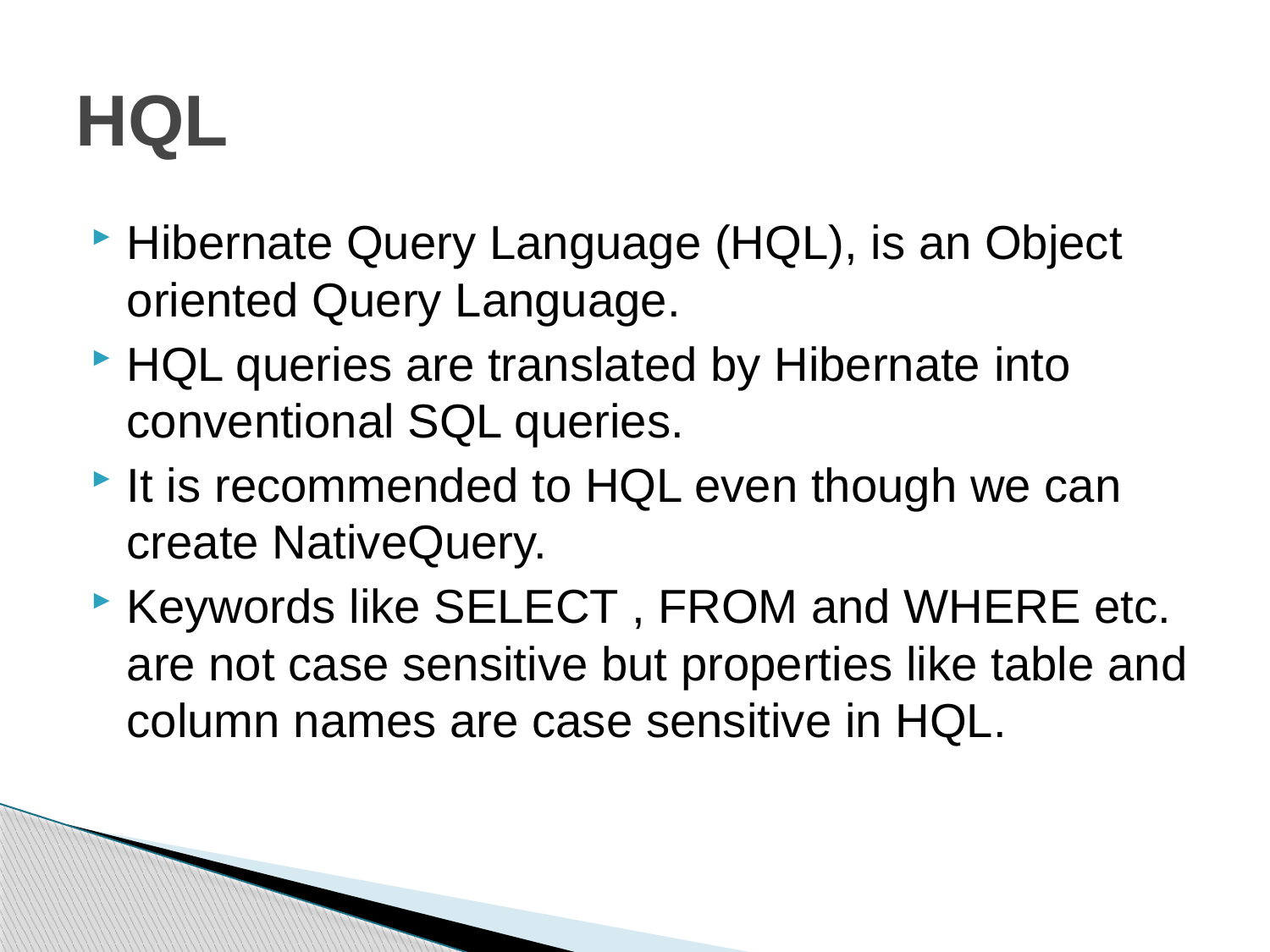

# HQL
Hibernate Query Language (HQL), is an Object oriented Query Language.
HQL queries are translated by Hibernate into conventional SQL queries.
It is recommended to HQL even though we can create NativeQuery.
Keywords like SELECT , FROM and WHERE etc. are not case sensitive but properties like table and column names are case sensitive in HQL.